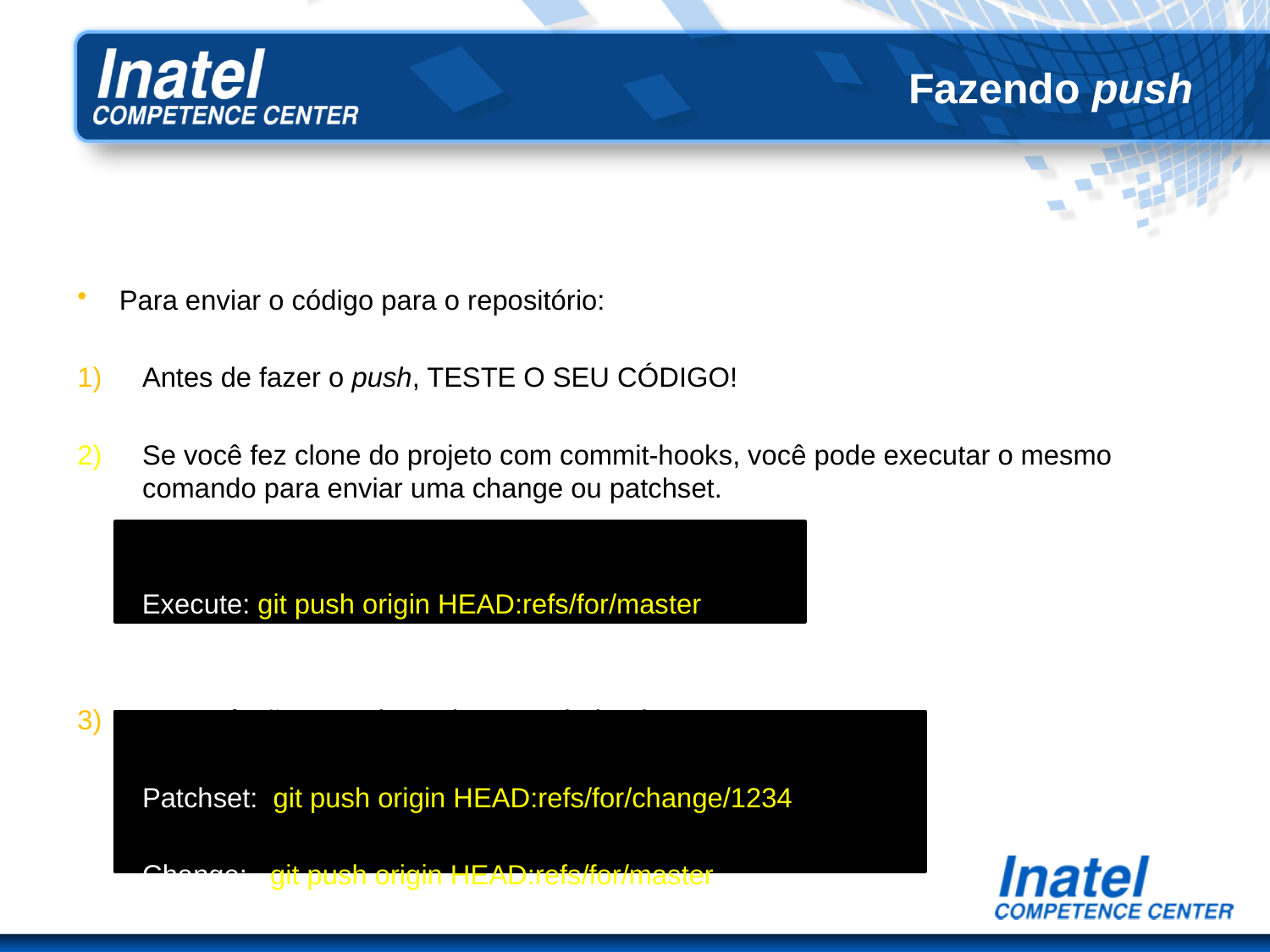

# Fazendo push
Para enviar o código para o repositório:

Antes de fazer o push, TESTE O SEU CÓDIGO!

Se você fez clone do projeto com commit-hooks, você pode executar o mesmo comando para enviar uma change ou patchset.

	   Execute: git push origin HEAD:refs/for/master

Se você não possui o script commit -hooks:

	Patchset:  git push origin HEAD:refs/for/change/1234

	Change:   git push origin HEAD:refs/for/master